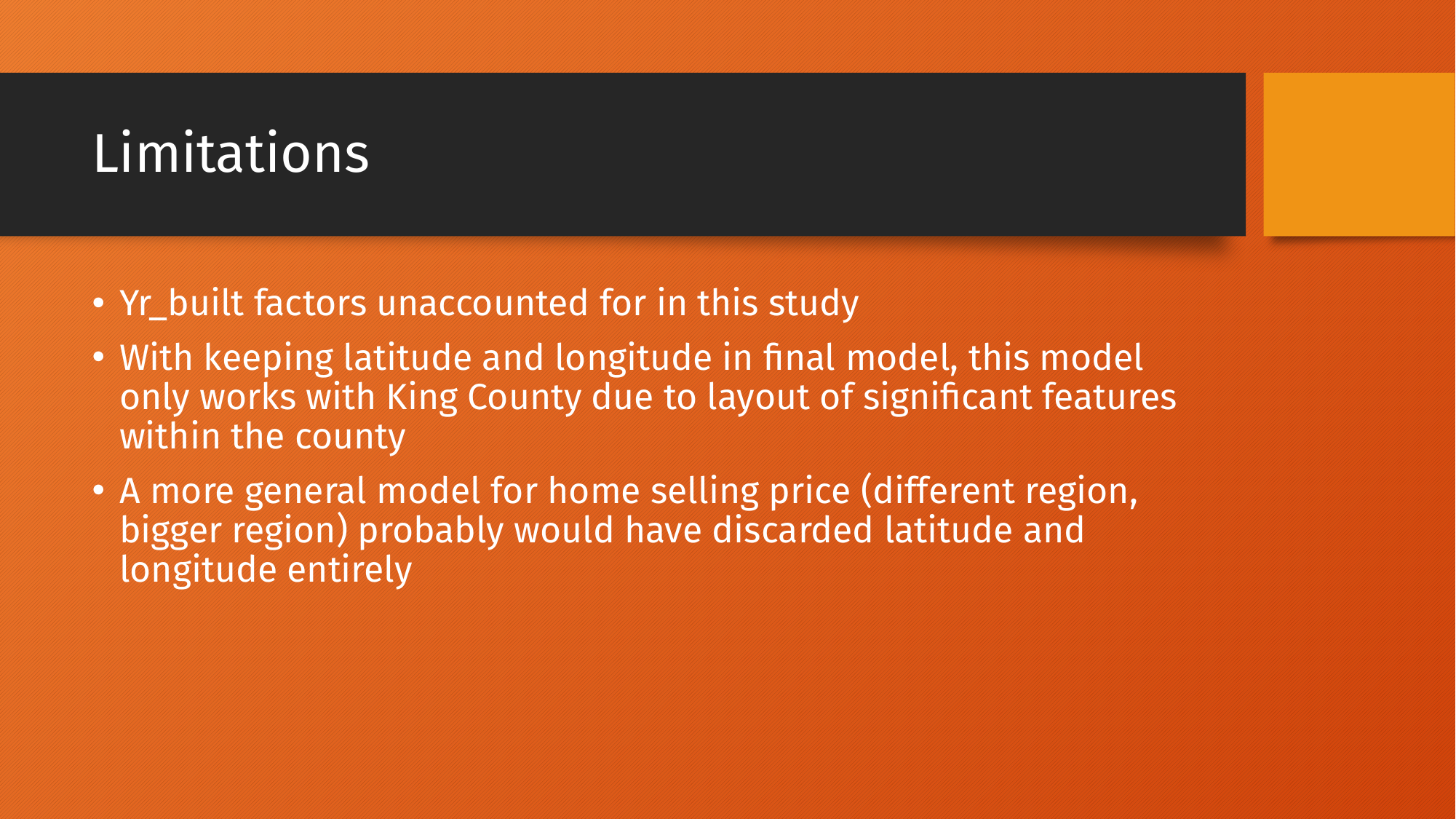

# Limitations
Yr_built factors unaccounted for in this study
With keeping latitude and longitude in final model, this model only works with King County due to layout of significant features within the county
A more general model for home selling price (different region, bigger region) probably would have discarded latitude and longitude entirely